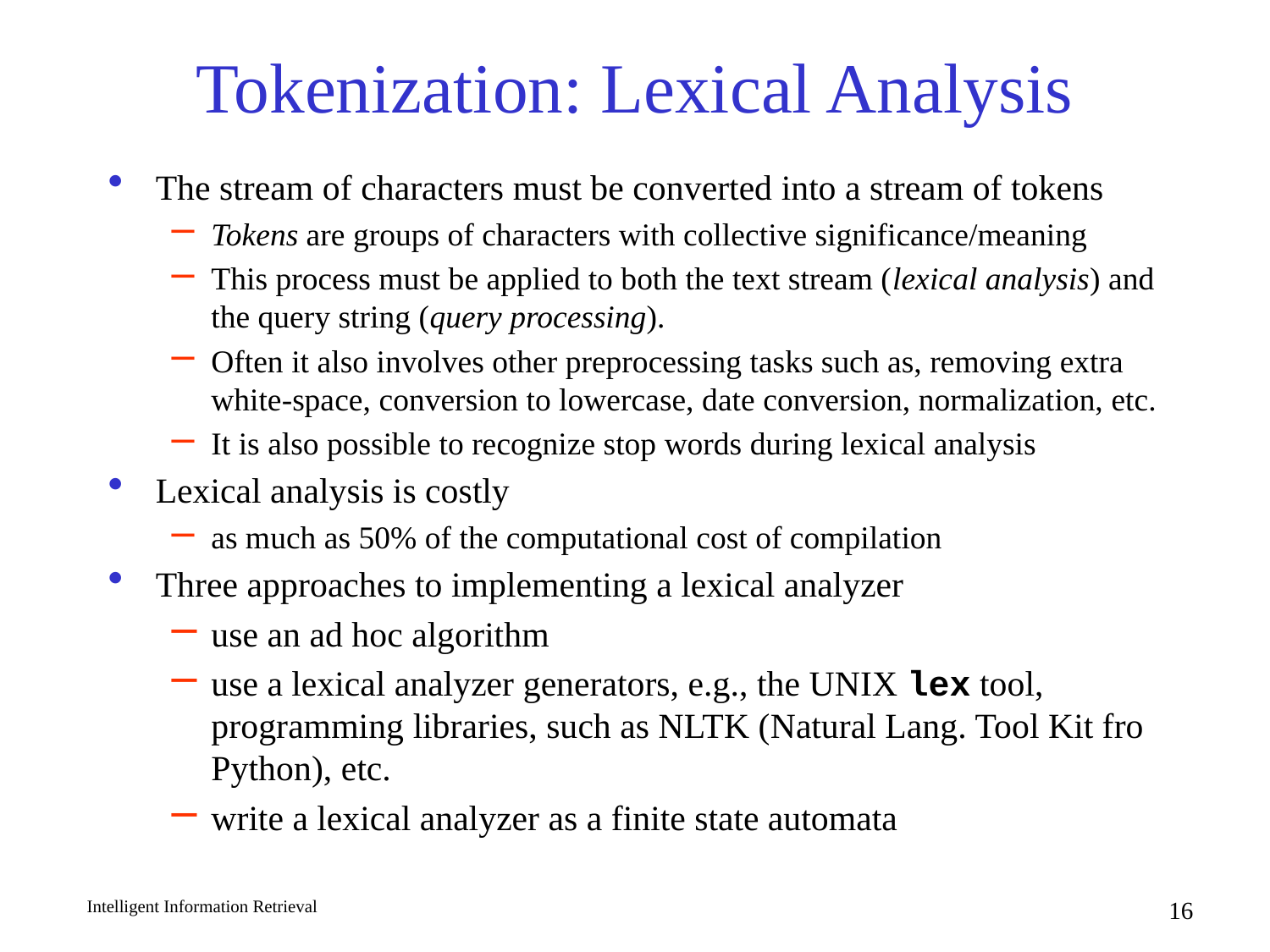

# Tokenization: Lexical Analysis
The stream of characters must be converted into a stream of tokens
Tokens are groups of characters with collective significance/meaning
This process must be applied to both the text stream (lexical analysis) and the query string (query processing).
Often it also involves other preprocessing tasks such as, removing extra white-space, conversion to lowercase, date conversion, normalization, etc.
It is also possible to recognize stop words during lexical analysis
Lexical analysis is costly
as much as 50% of the computational cost of compilation
Three approaches to implementing a lexical analyzer
use an ad hoc algorithm
use a lexical analyzer generators, e.g., the UNIX lex tool, programming libraries, such as NLTK (Natural Lang. Tool Kit fro Python), etc.
write a lexical analyzer as a finite state automata
Intelligent Information Retrieval
16